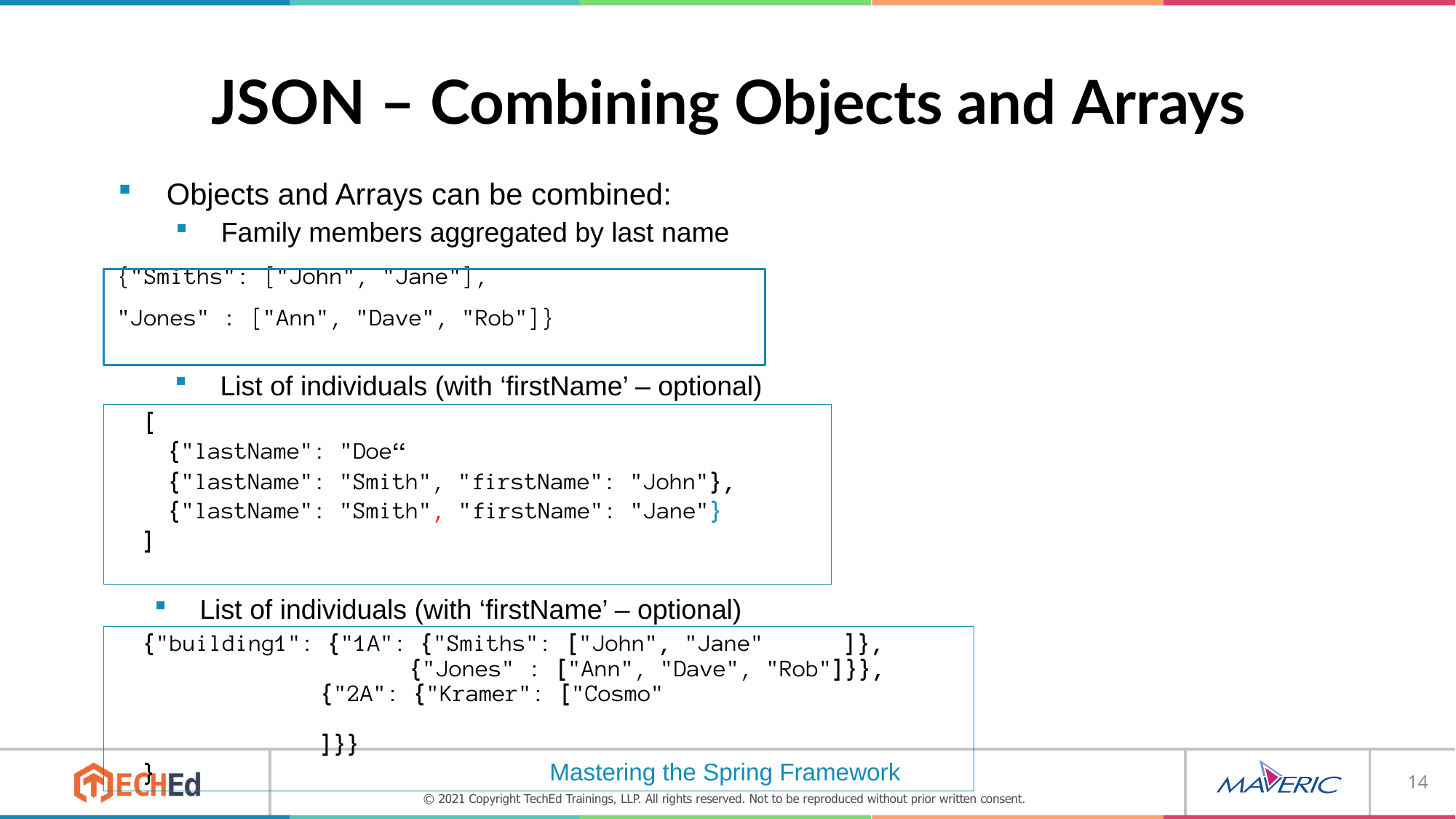

# JSON – Combining Objects and Arrays
Objects and Arrays can be combined:
Family members aggregated by last name
{"Smiths": ["John", "Jane"],
"Jones" : ["Ann", "Dave", "Rob"]}

List of individuals (with ‘firstName’ – optional)

[
{"lastName": "Doe“
{"lastName": "Smith", "firstName": "John"},
{"lastName": "Smith", "firstName": "Jane"}
]

List of individuals (with ‘firstName’ – optional)
{"building1": {"1A": {"Smiths": ["John", "Jane"	]},
{"Jones" : ["Ann", "Dave", "Rob"]}},
{"2A": {"Kramer": ["Cosmo"	]}}
}